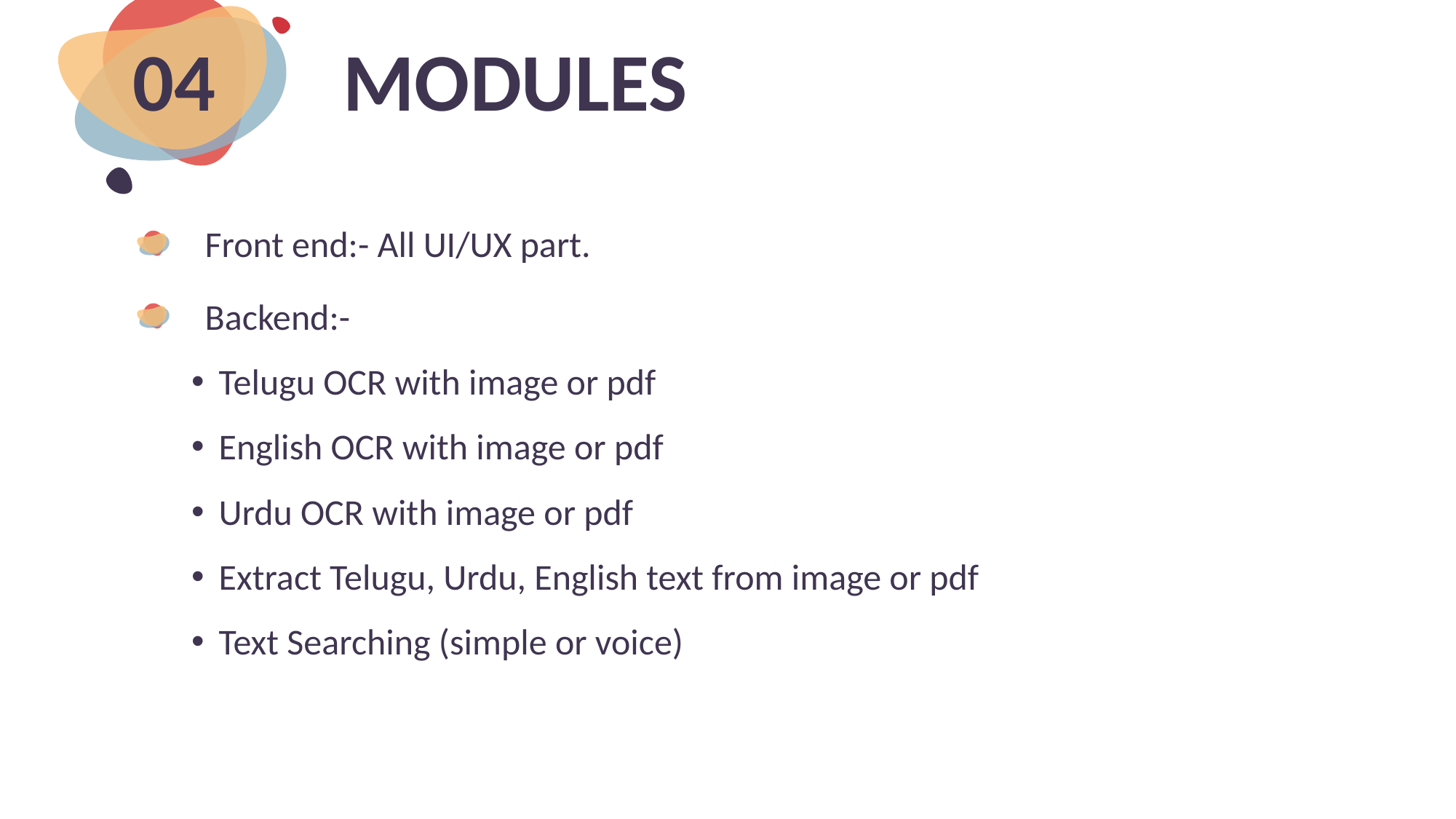

04
# MODULES
Front end:- All UI/UX part.
Backend:-
Telugu OCR with image or pdf
English OCR with image or pdf
Urdu OCR with image or pdf
Extract Telugu, Urdu, English text from image or pdf
Text Searching (simple or voice)